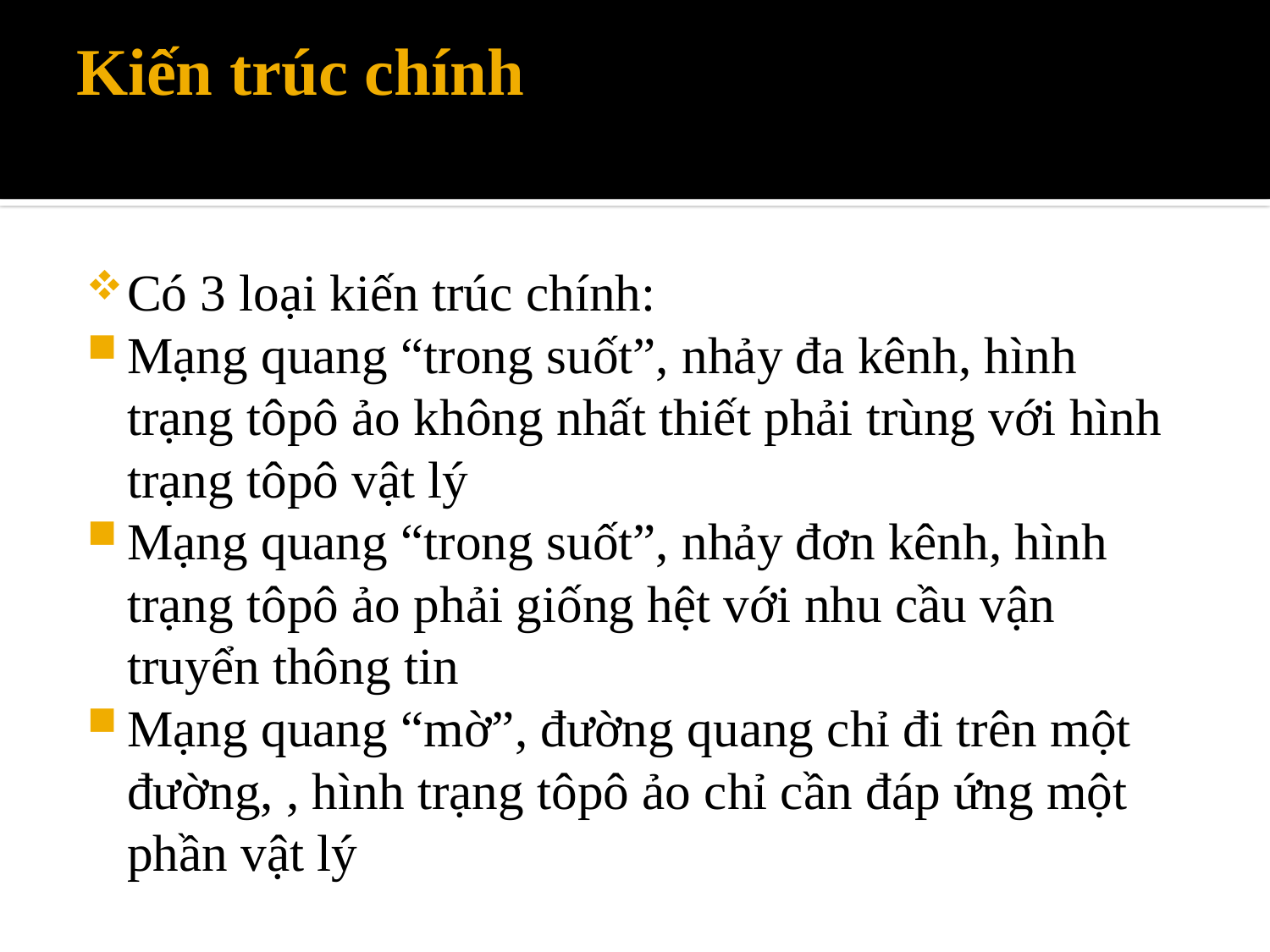

# Kiến trúc chính
Có 3 loại kiến trúc chính:
Mạng quang “trong suốt”, nhảy đa kênh, hình trạng tôpô ảo không nhất thiết phải trùng với hình trạng tôpô vật lý
Mạng quang “trong suốt”, nhảy đơn kênh, hình trạng tôpô ảo phải giống hệt với nhu cầu vận truyển thông tin
Mạng quang “mờ”, đường quang chỉ đi trên một đường, , hình trạng tôpô ảo chỉ cần đáp ứng một phần vật lý